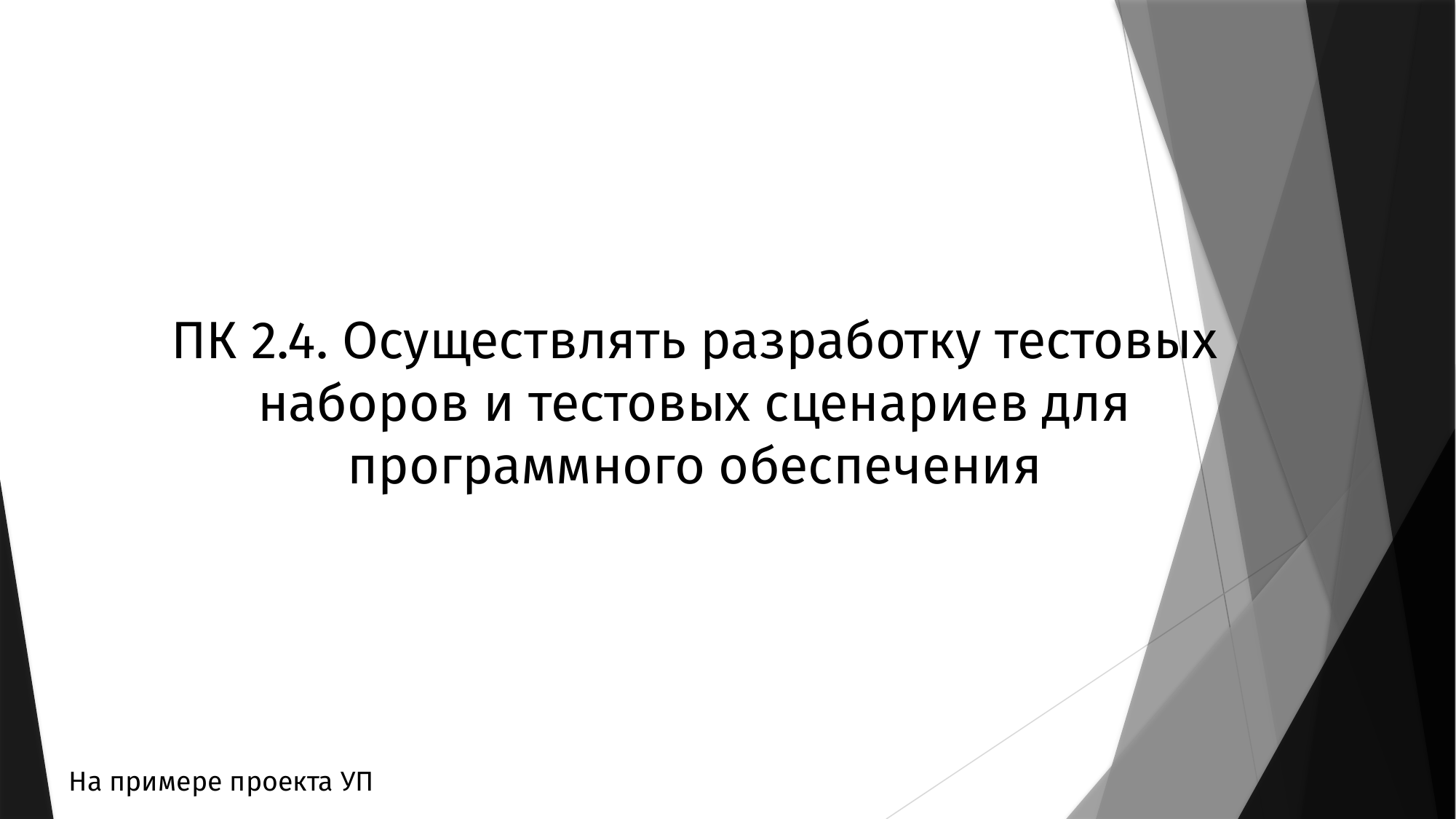

ПК 2.4. Осуществлять разработку тестовых наборов и тестовых сценариев для программного обеспечения
На примере проекта УП